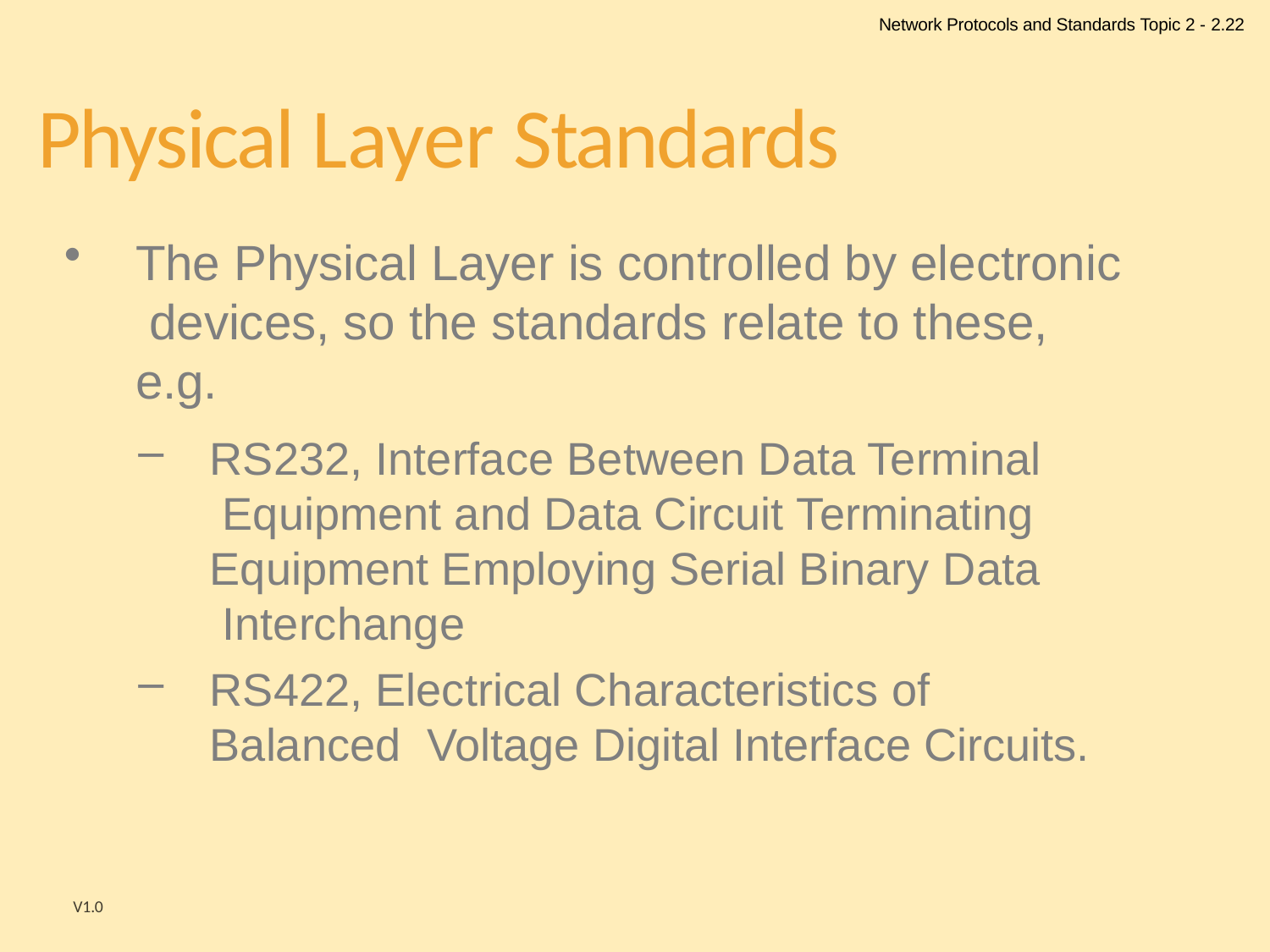

Network Protocols and Standards Topic 2 - 2.22
# Physical Layer Standards
The Physical Layer is controlled by electronic  devices, so the standards relate to these, e.g.
RS232, Interface Between Data Terminal  Equipment and Data Circuit Terminating  Equipment Employing Serial Binary Data  Interchange
RS422, Electrical Characteristics of Balanced  Voltage Digital Interface Circuits.
V1.0